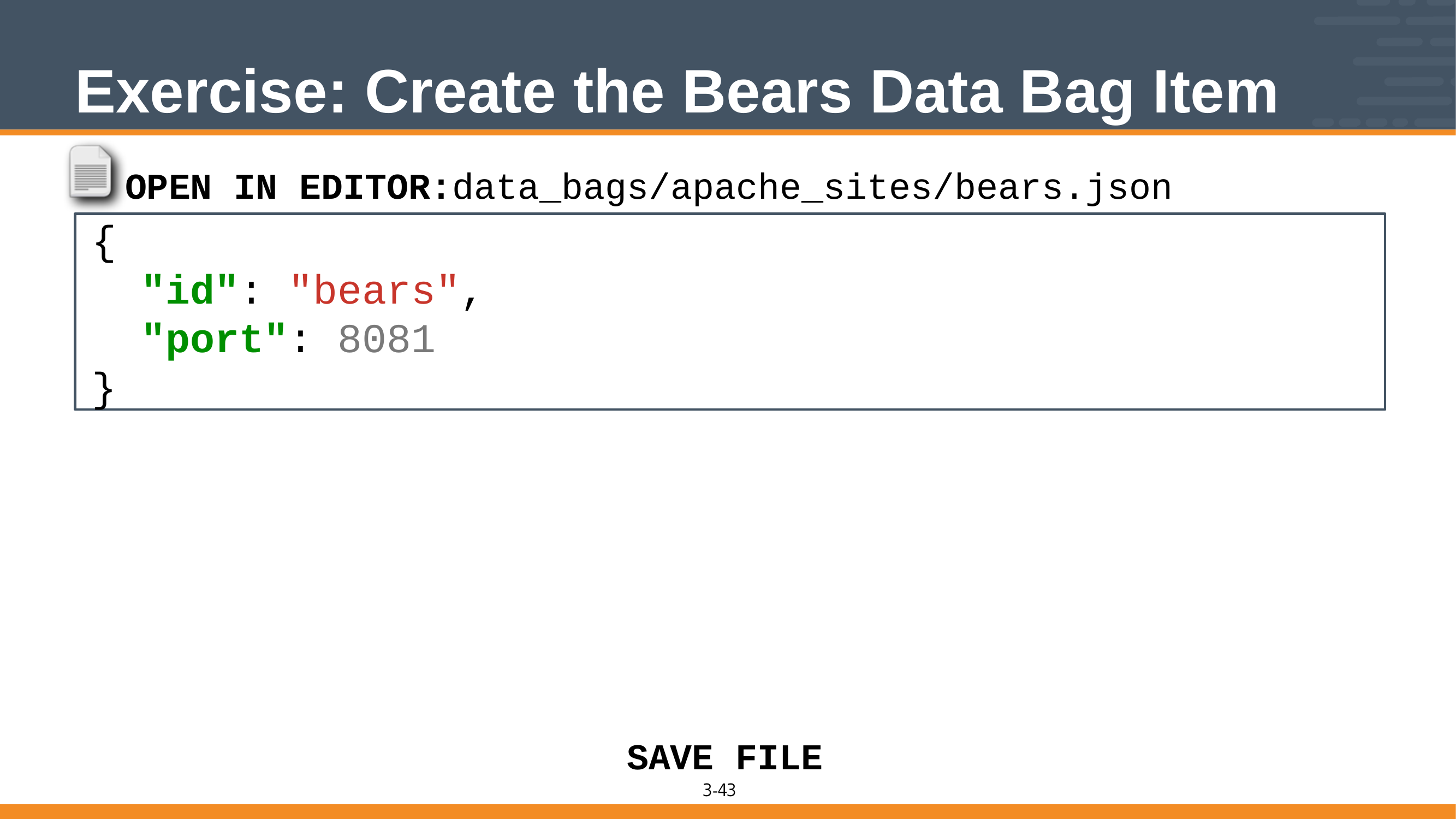

# Exercise: Create the Bears Data Bag Item

OPEN IN EDITOR:data_bags/apache_sites/bears.json

{
"id": "bears",
"port": 8081
}
SAVE FILE
43